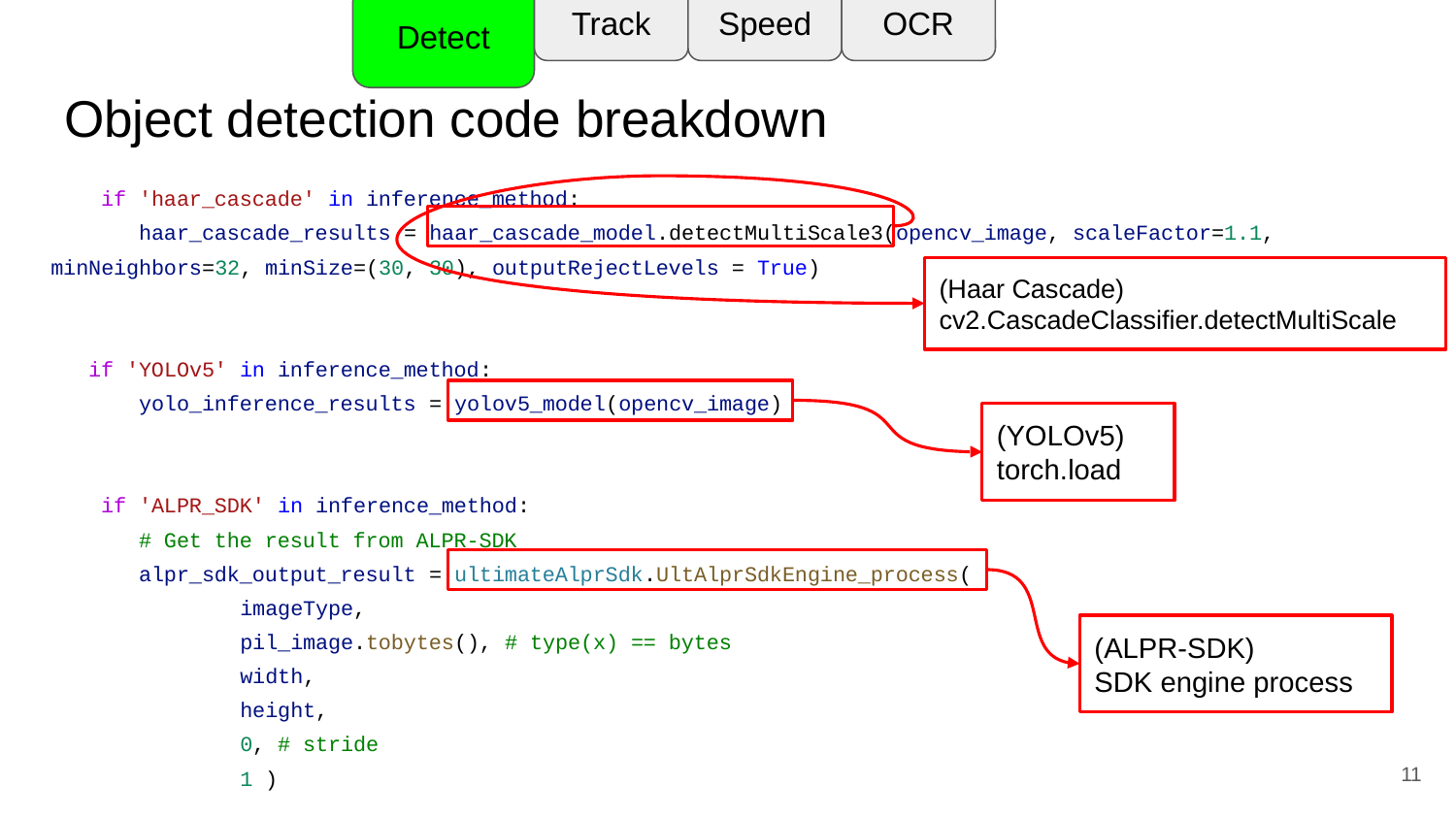

Detect
Track
Speed
OCR
# Object detection code breakdown
    if 'haar_cascade' in inference_method:
       haar_cascade_results = haar_cascade_model.detectMultiScale3(opencv_image, scaleFactor=1.1, minNeighbors=32, minSize=(30, 30), outputRejectLevels = True)

   if 'YOLOv5' in inference_method:
       yolo_inference_results = yolov5_model(opencv_image)

    if 'ALPR_SDK' in inference_method:
       # Get the result from ALPR-SDK
       alpr_sdk_output_result = ultimateAlprSdk.UltAlprSdkEngine_process(
               imageType,
               pil_image.tobytes(), # type(x) == bytes
               width,
               height,
               0, # stride
               1 )

(Haar Cascade)
cv2.CascadeClassifier.detectMultiScale

(YOLOv5)
torch.load

(ALPR-SDK)
SDK engine process
11